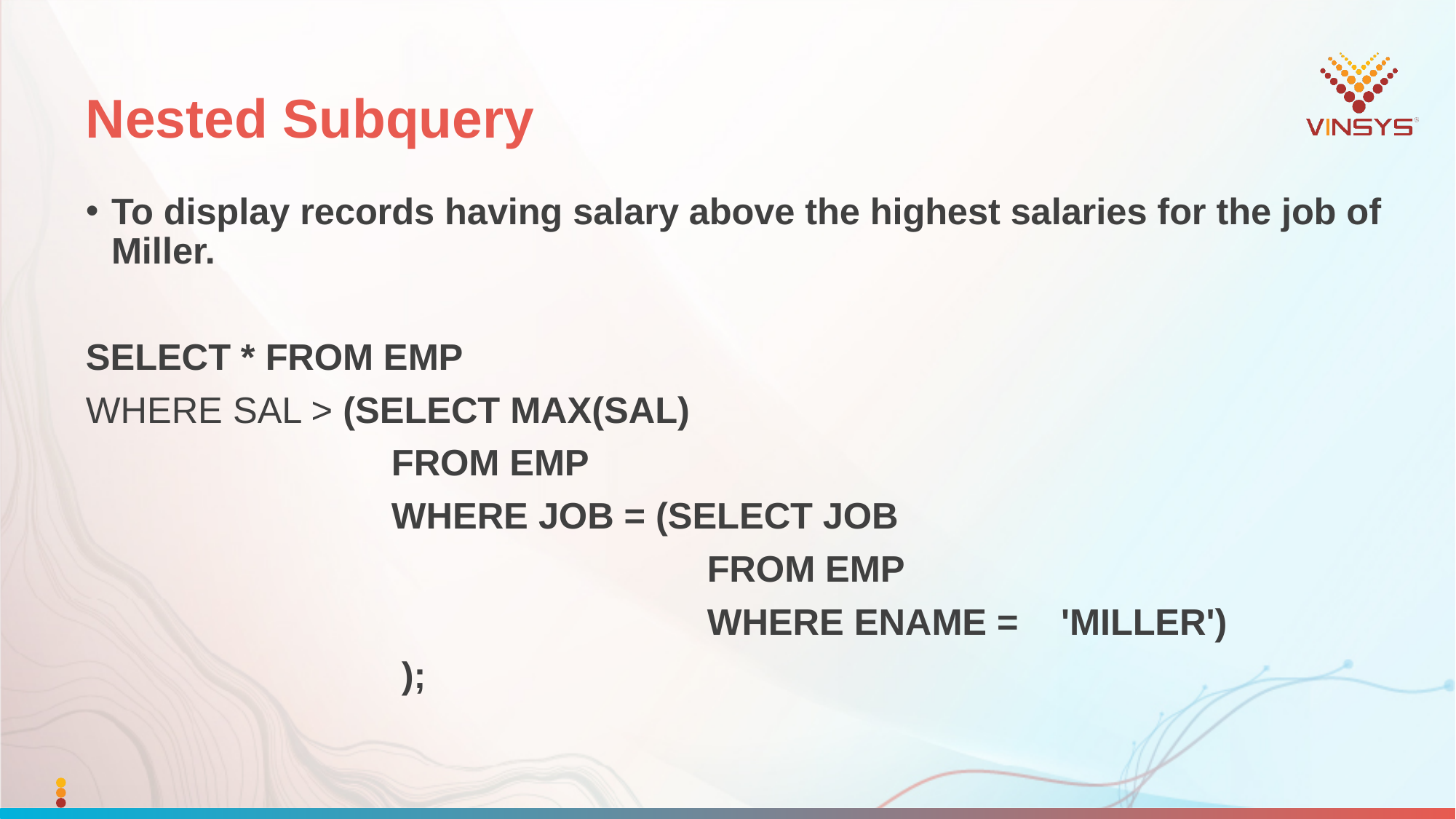

# Nested Subquery
To display records having salary above the highest salaries for the job of Miller.

SELECT * FROM EMP
WHERE SAL > (SELECT MAX(SAL)
                              FROM EMP
                              WHERE JOB = (SELECT JOB
                                                             FROM EMP
                                                             WHERE ENAME = 					'MILLER')
                               );